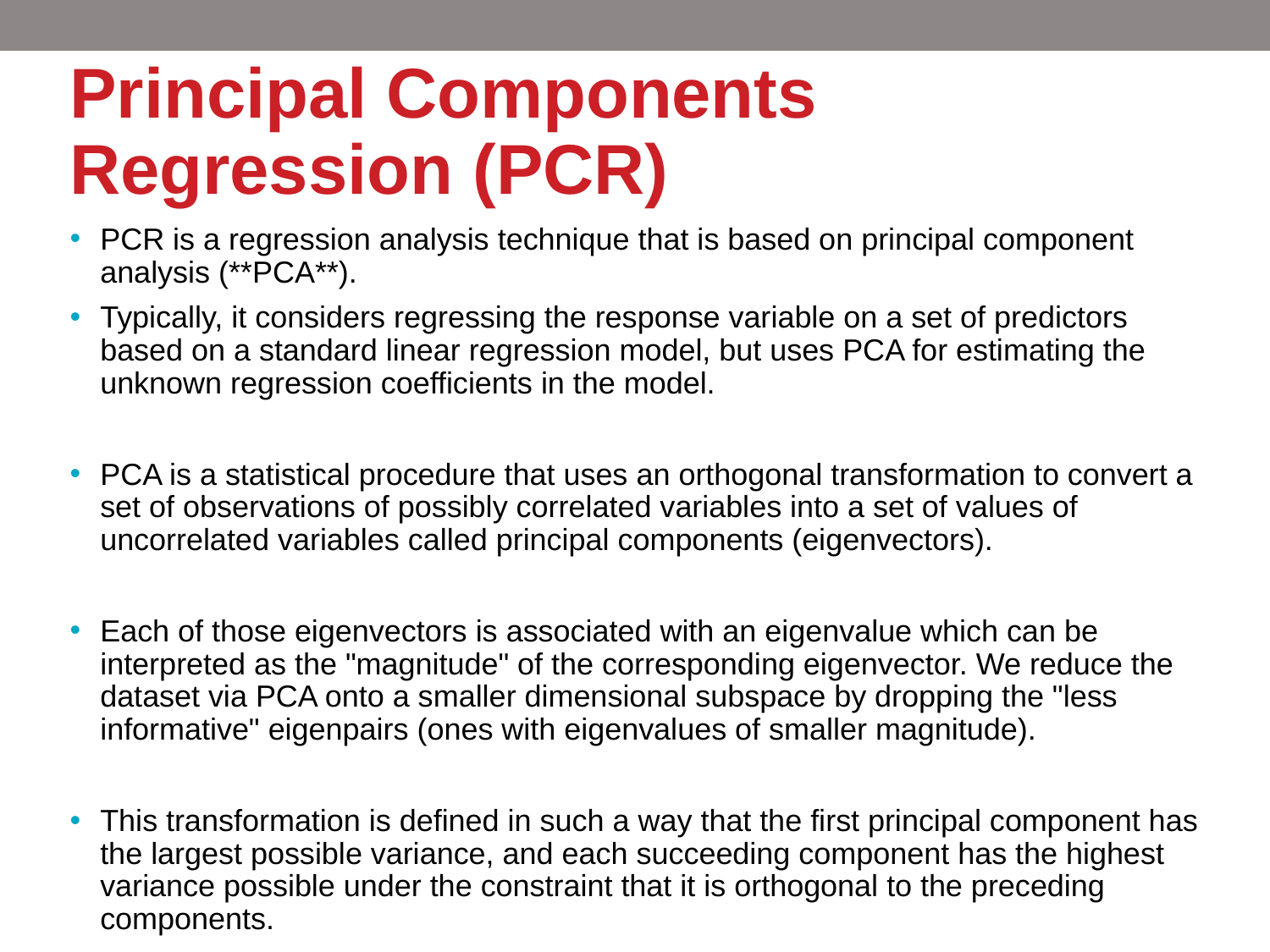

# Principal Components Regression (PCR)
PCR is a regression analysis technique that is based on principal component analysis (**PCA**).
Typically, it considers regressing the response variable on a set of predictors based on a standard linear regression model, but uses PCA for estimating the unknown regression coefficients in the model.

PCA is a statistical procedure that uses an orthogonal transformation to convert a set of observations of possibly correlated variables into a set of values of uncorrelated variables called principal components (eigenvectors).

Each of those eigenvectors is associated with an eigenvalue which can be interpreted as the "magnitude" of the corresponding eigenvector. We reduce the dataset via PCA onto a smaller dimensional subspace by dropping the "less informative" eigenpairs (ones with eigenvalues of smaller magnitude).

This transformation is defined in such a way that the first principal component has the largest possible variance, and each succeeding component has the highest variance possible under the constraint that it is orthogonal to the preceding components.